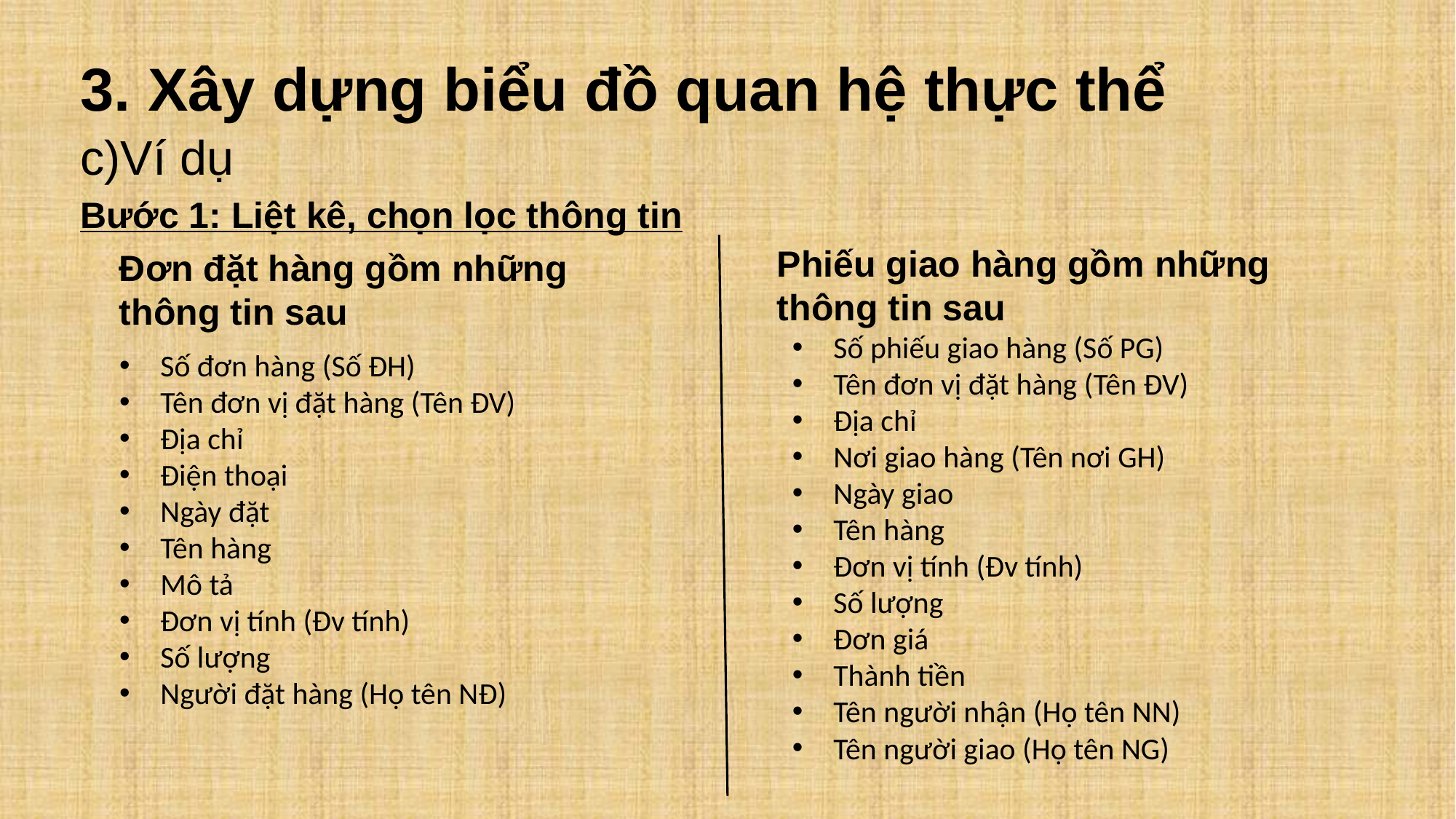

3. Xây dựng biểu đồ quan hệ thực thể
c)Ví dụ
Bước 1: Liệt kê, chọn lọc thông tin

Phiếu giao hàng gồm những thông tin sau
Đơn đặt hàng gồm những thông tin sau
Số phiếu giao hàng (Số PG)
Tên đơn vị đặt hàng (Tên ĐV)
Địa chỉ
Nơi giao hàng (Tên nơi GH)
Ngày giao
Tên hàng
Đơn vị tính (Đv tính)
Số lượng
Đơn giá
Thành tiền
Tên người nhận (Họ tên NN)
Tên người giao (Họ tên NG)

Số đơn hàng (Số ĐH)
Tên đơn vị đặt hàng (Tên ĐV)
Địa chỉ
Điện thoại
Ngày đặt
Tên hàng
Mô tả
Đơn vị tính (Đv tính)
Số lượng
Người đặt hàng (Họ tên NĐ)